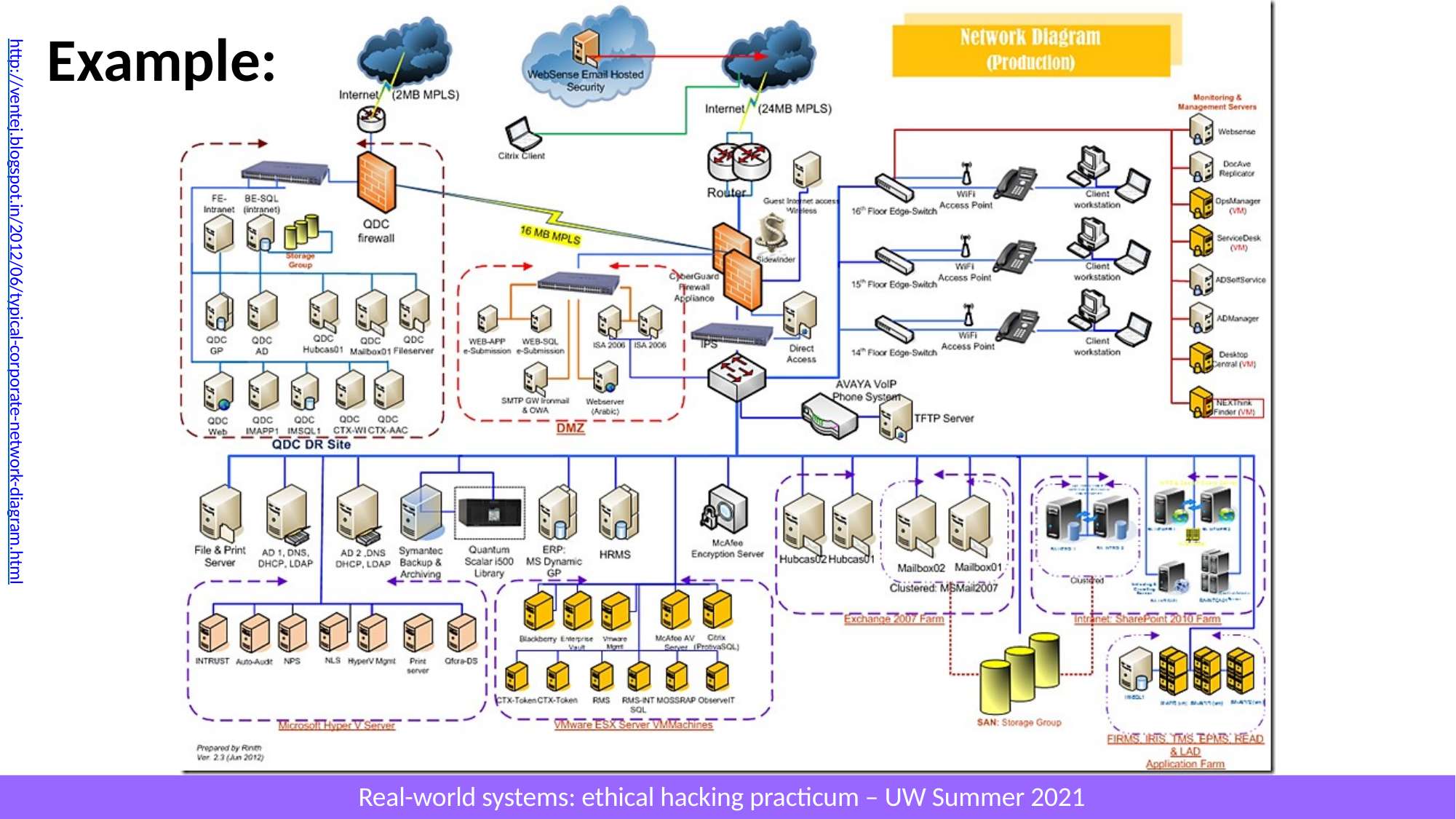

Example:
http://ventej.blogspot.in/2012/06/typical-corporate-network-diagram.html
Real-world systems: ethical hacking practicum – UW Summer 2021